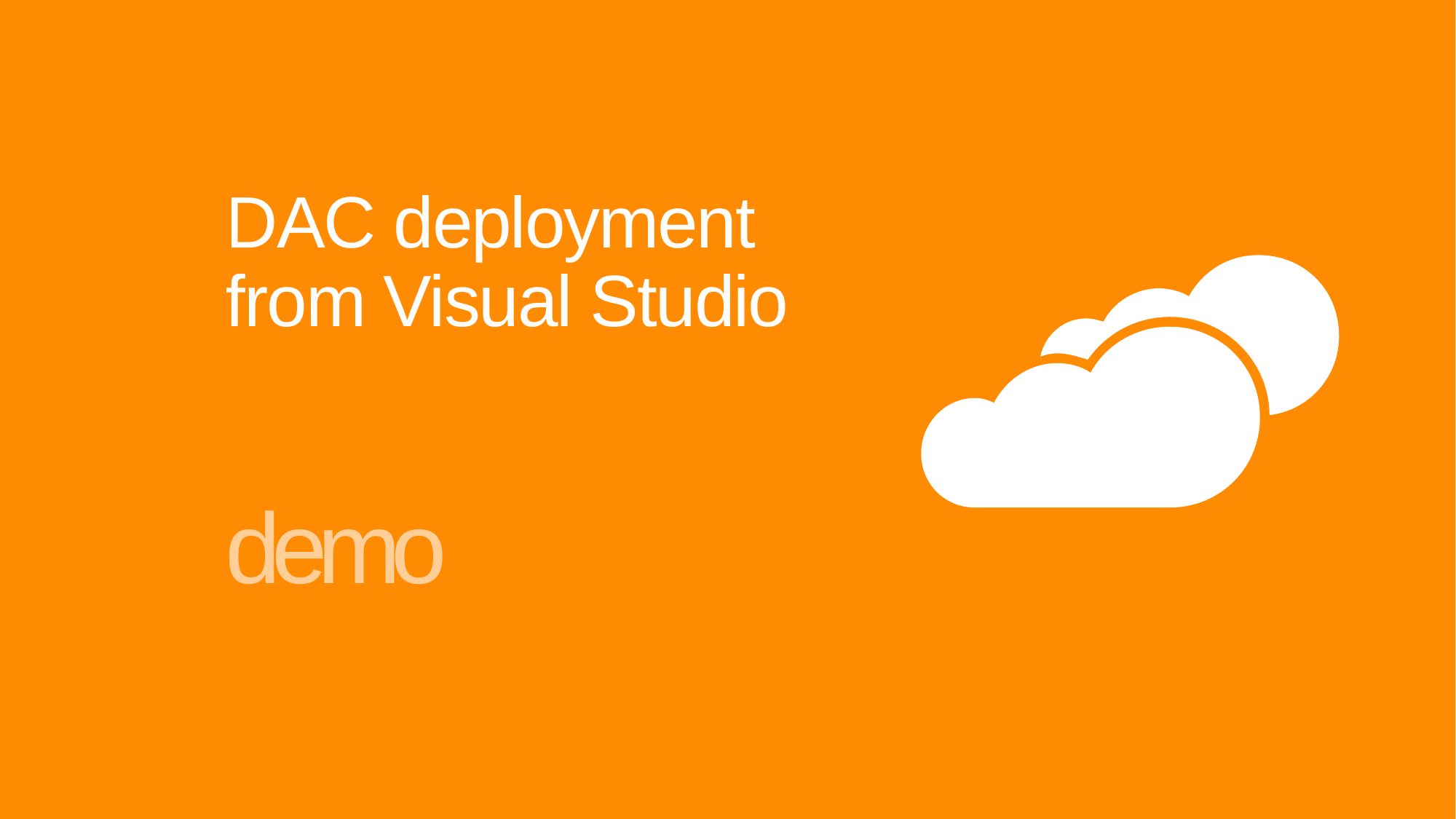

# DAC deployment from Visual Studio
demo